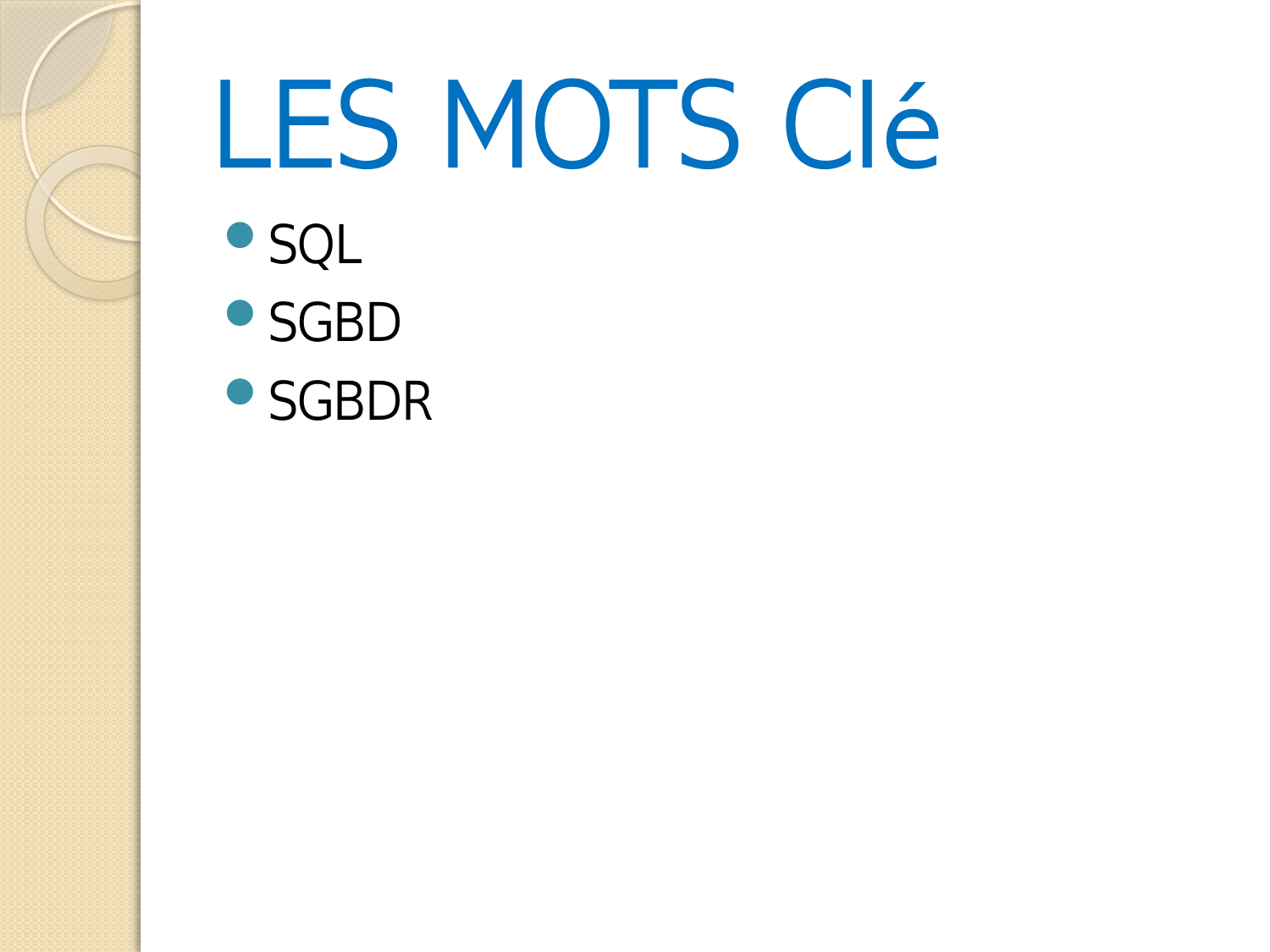

# LES MOTS Clé
SQL
SGBD
SGBDR